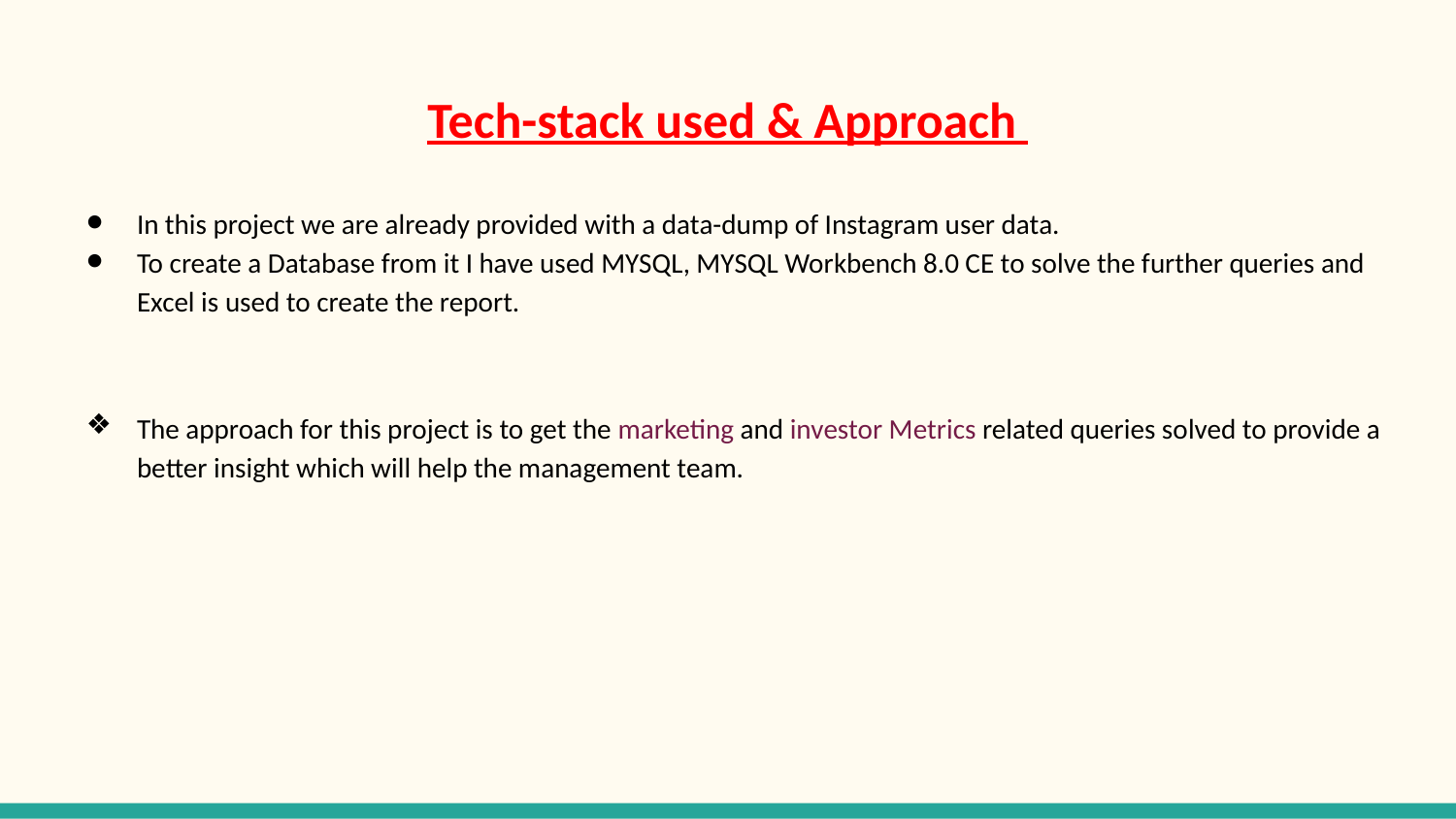

# Tech-stack used & Approach
In this project we are already provided with a data-dump of Instagram user data.
To create a Database from it I have used MYSQL, MYSQL Workbench 8.0 CE to solve the further queries and Excel is used to create the report.

The approach for this project is to get the marketing and investor Metrics related queries solved to provide a better insight which will help the management team.